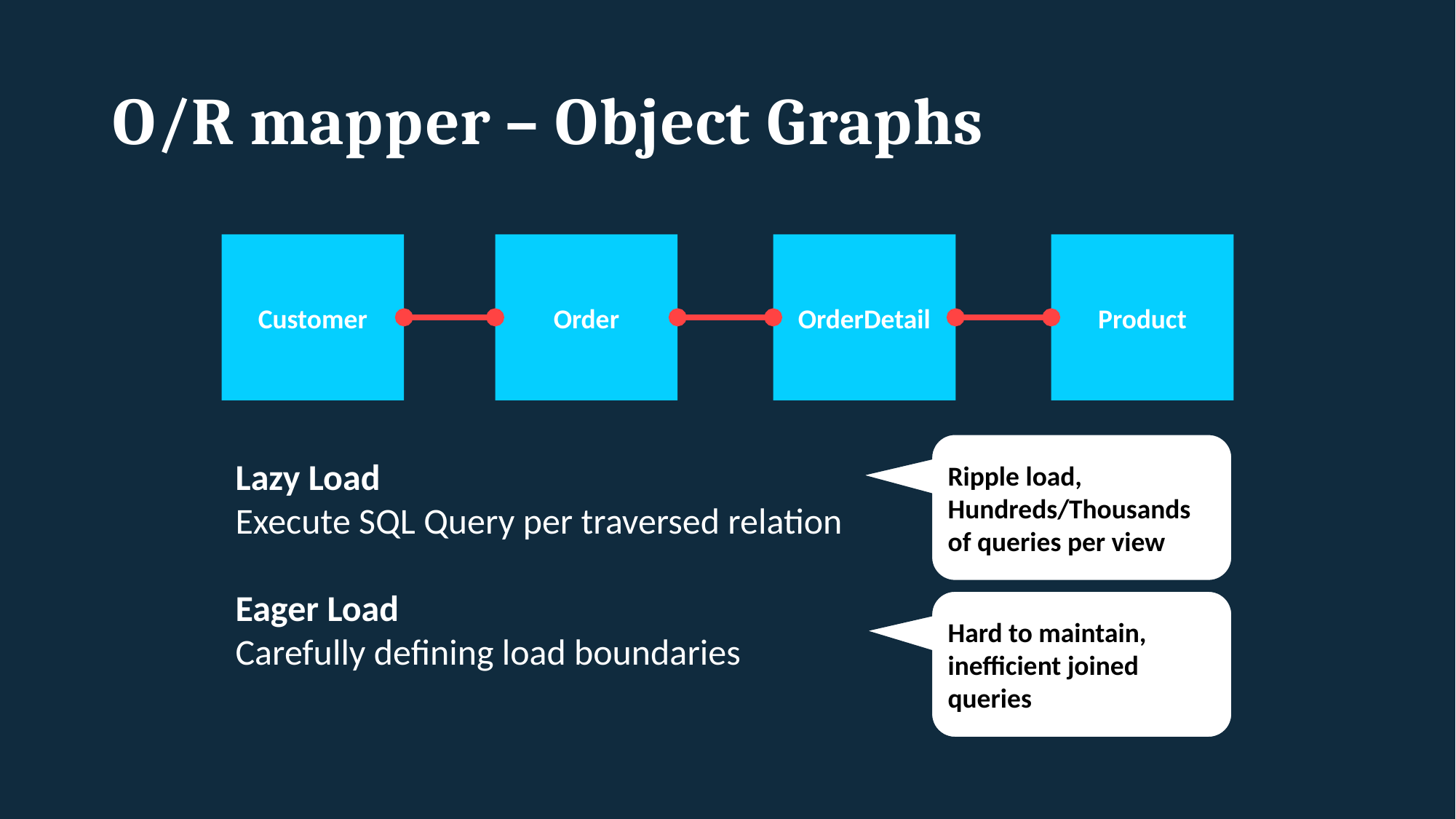

# O/R mapper – Object Graphs
Customer
OrderDetail
Product
Order
Ripple load,
Hundreds/Thousands of queries per view
Lazy Load
Execute SQL Query per traversed relation

Eager Load
Carefully defining load boundaries
Hard to maintain, inefficient joined queries